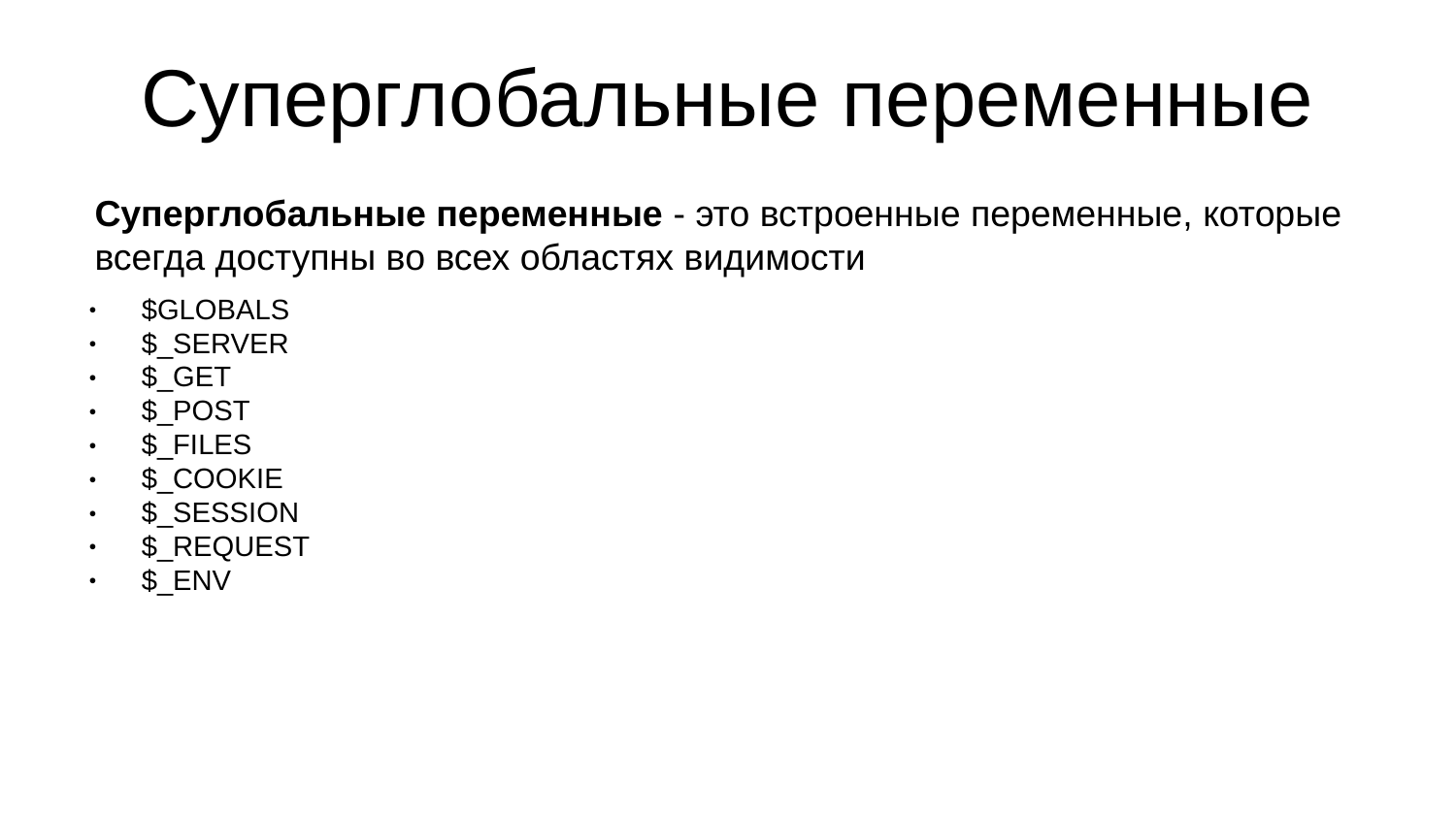

Суперглобальные переменные

Суперглобальные переменные - это встроенные переменные, которые всегда доступны во всех областях видимости
$GLOBALS
$_SERVER
$_GET
$_POST
$_FILES
$_COOKIE
$_SESSION
$_REQUEST
$_ENV